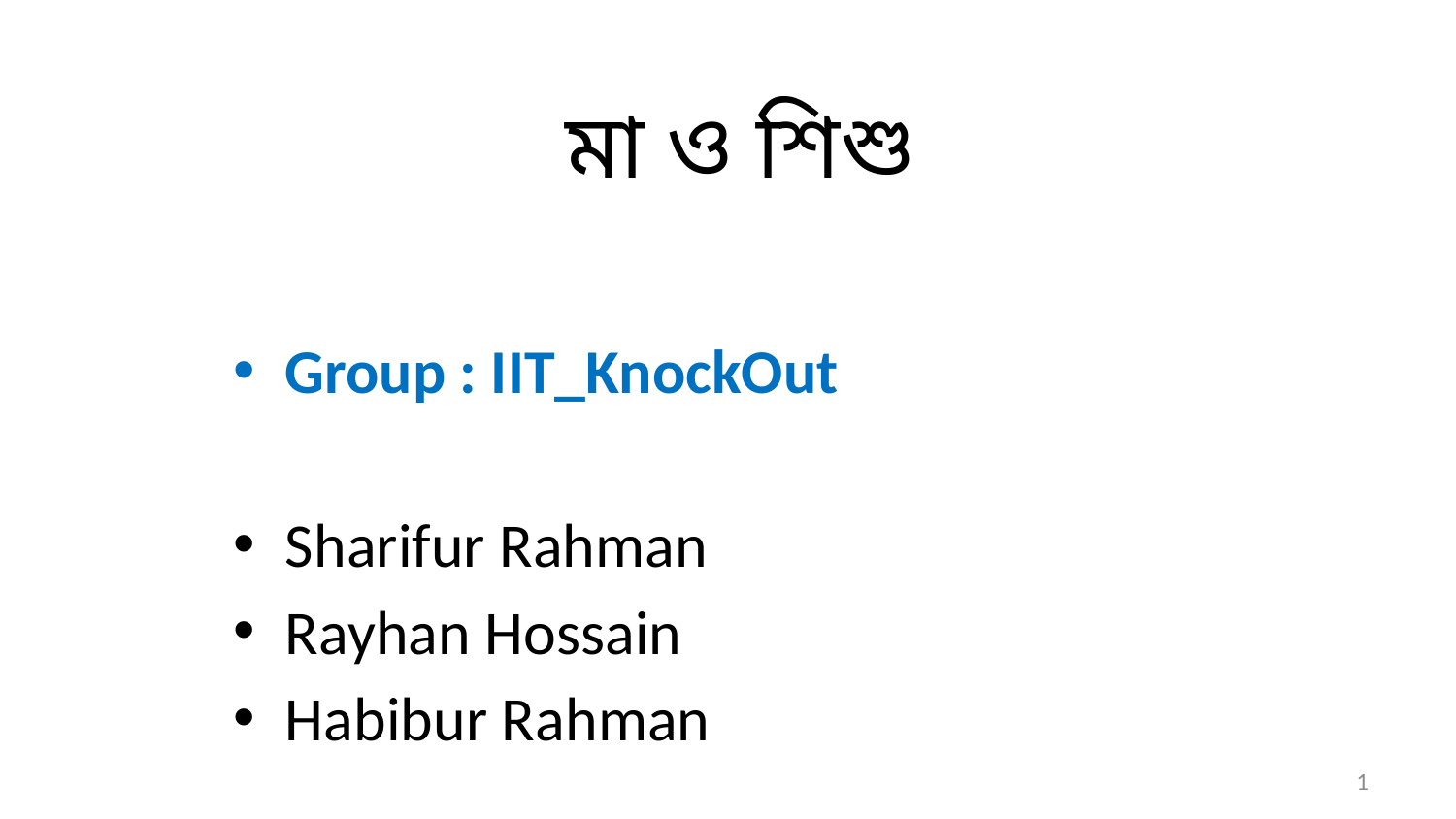

মা ও শিশু
Group : IIT_KnockOut

Sharifur Rahman
Rayhan Hossain
Habibur Rahman
1